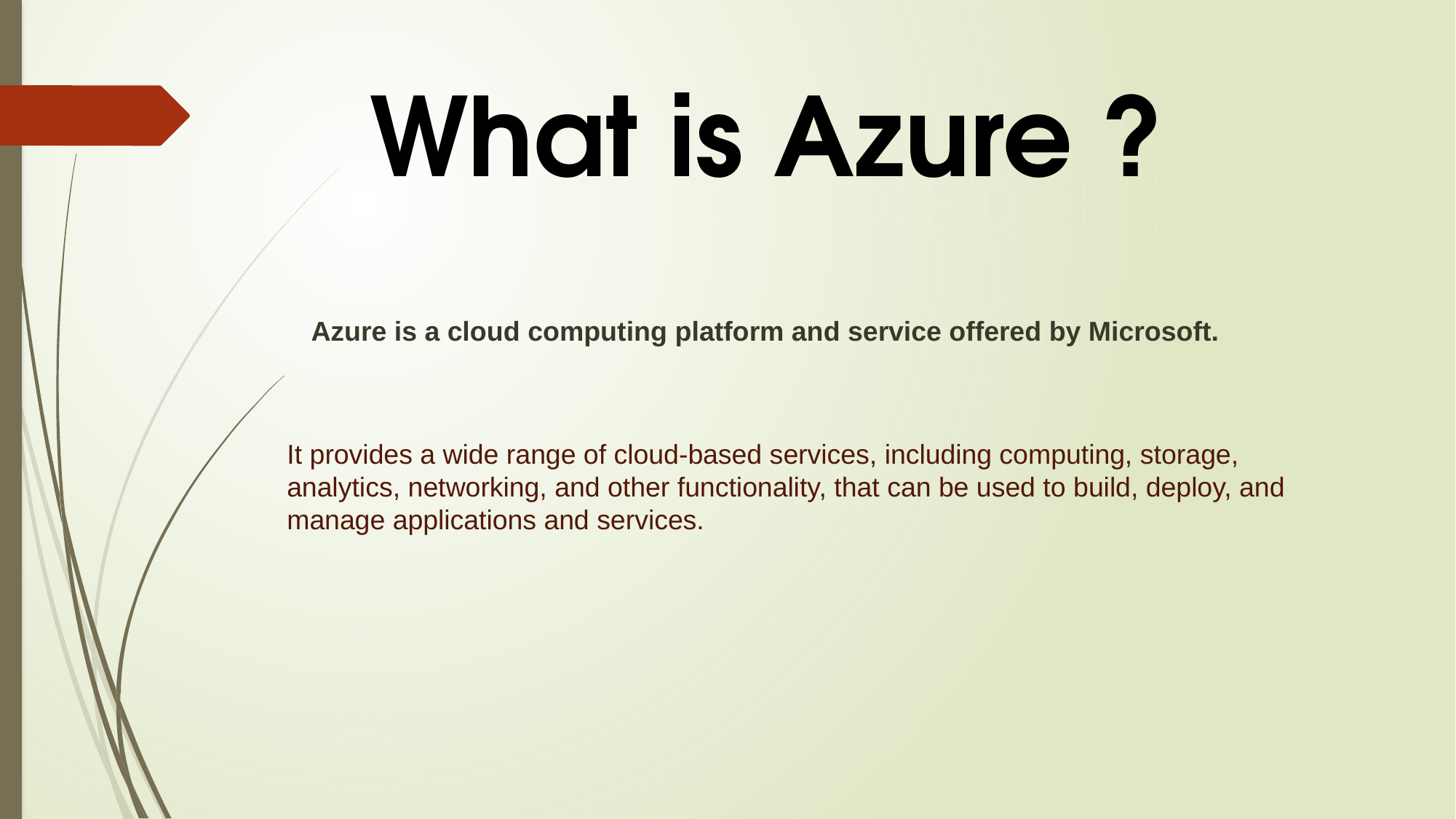

What is Azure ?
Azure is a cloud computing platform and service offered by Microsoft.
It provides a wide range of cloud-based services, including computing, storage, analytics, networking, and other functionality, that can be used to build, deploy, and manage applications and services.